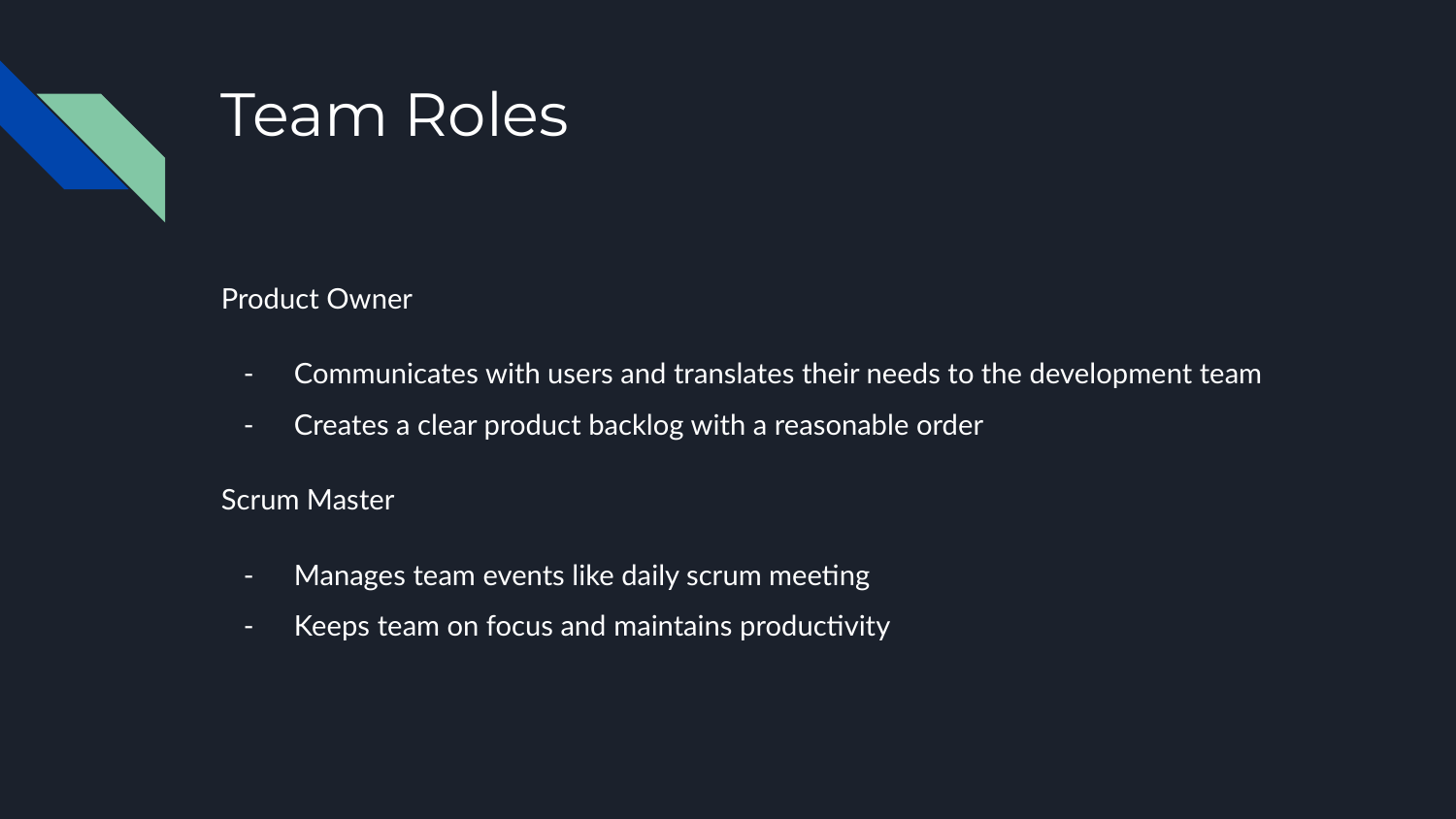

# Team Roles
Product Owner
Communicates with users and translates their needs to the development team
Creates a clear product backlog with a reasonable order
Scrum Master
Manages team events like daily scrum meeting
Keeps team on focus and maintains productivity